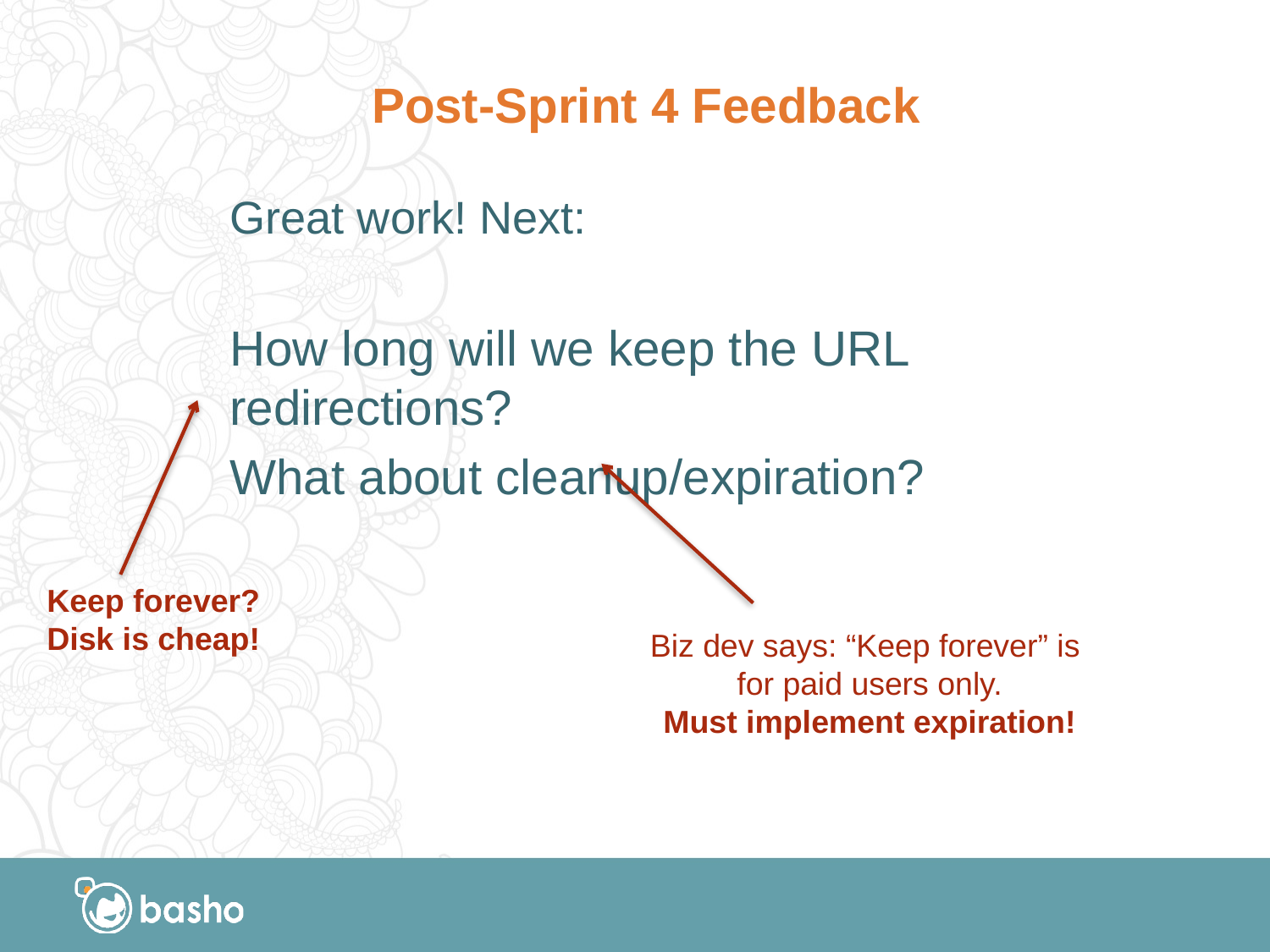

# Post-Sprint 4 Feedback
Great work! Next:

How long will we keep the URL redirections?
What about cleanup/expiration?
Keep forever?
Disk is cheap!
Biz dev says: “Keep forever” is
for paid users only.
Must implement expiration!